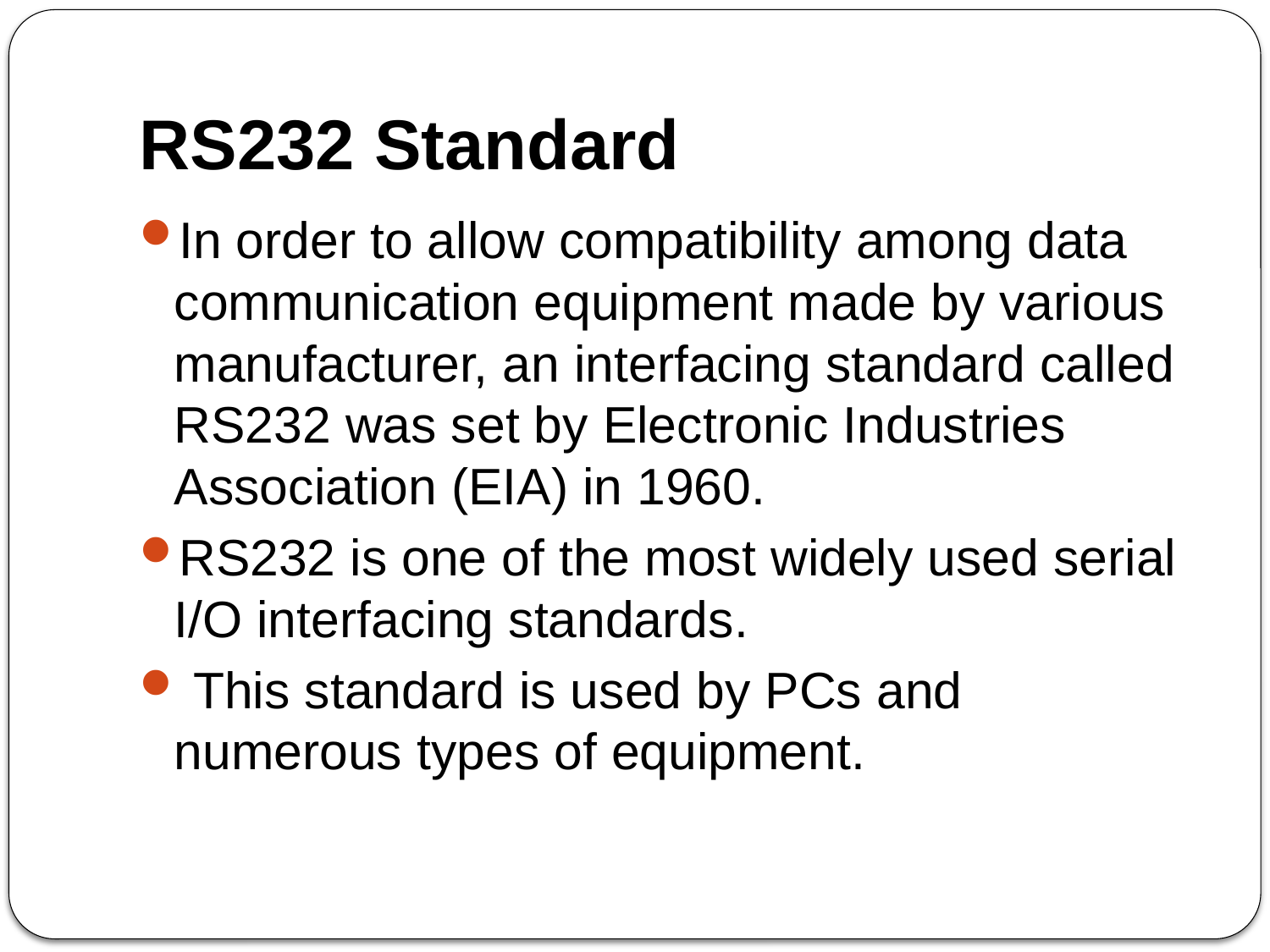

# RS232 Standard
In order to allow compatibility among data communication equipment made by various manufacturer, an interfacing standard called RS232 was set by Electronic Industries Association (EIA) in 1960.
RS232 is one of the most widely used serial I/O interfacing standards.
 This standard is used by PCs and numerous types of equipment.